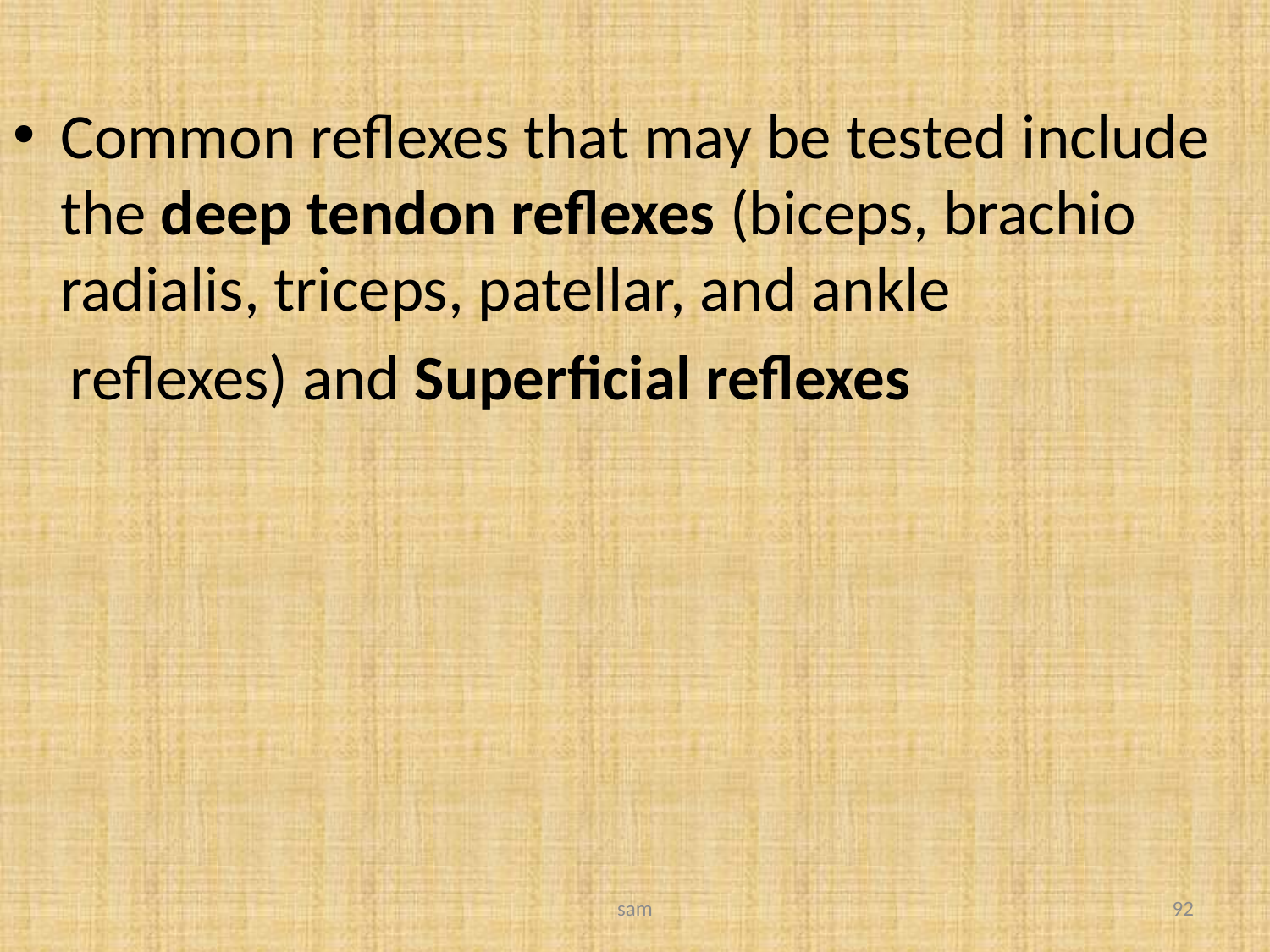

Common reflexes that may be tested include the deep tendon reflexes (biceps, brachio radialis, triceps, patellar, and ankle
    reflexes) and Superficial reflexes

sam
92